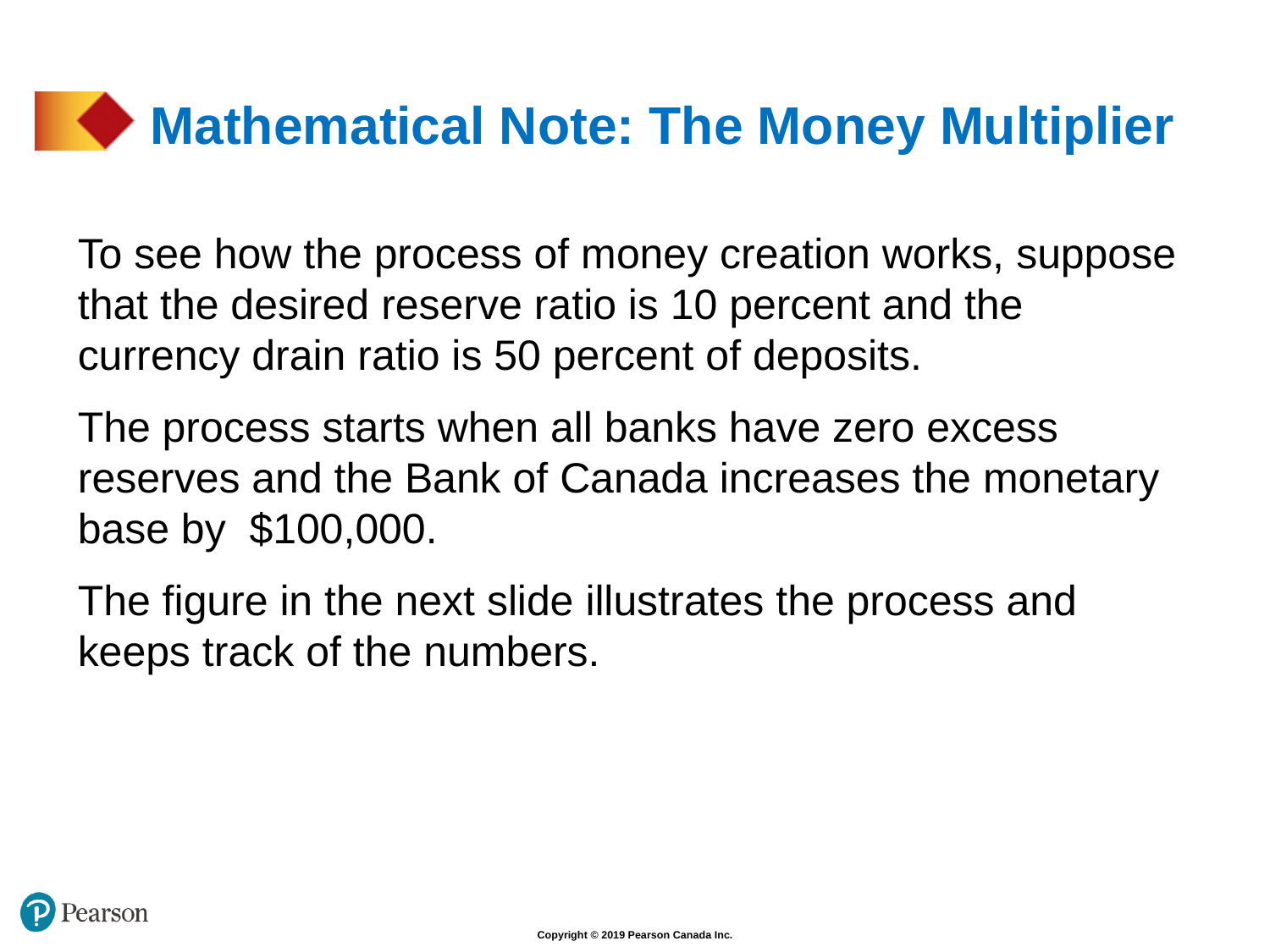

# Mathematical Note: The Money Multiplier
To see how the process of money creation works, suppose that the desired reserve ratio is 10 percent and the currency drain ratio is 50 percent of deposits.
The process starts when all banks have zero excess reserves and the Bank of Canada increases the monetary base by  $100,000.
The figure in the next slide illustrates the process and keeps track of the numbers.